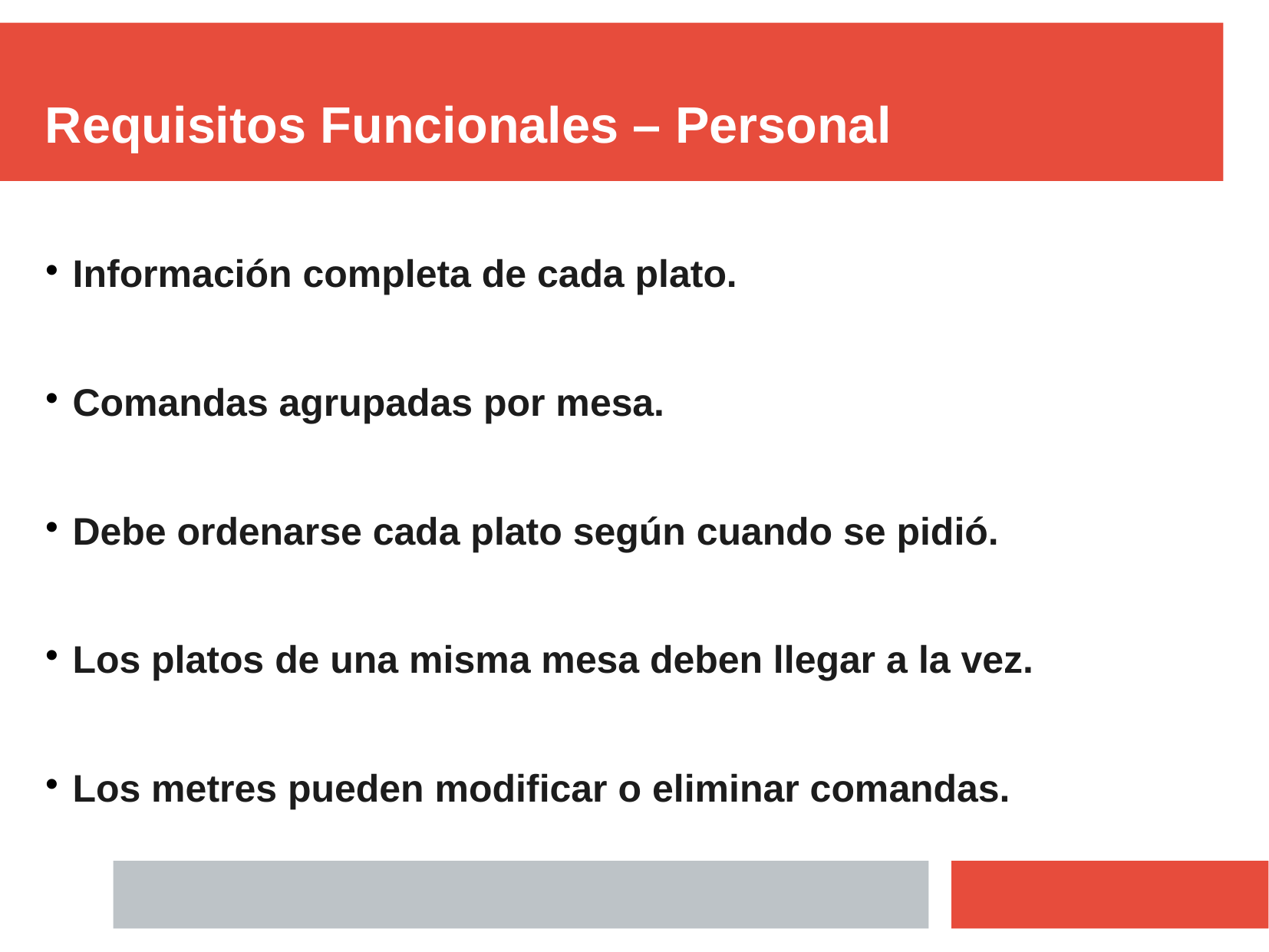

Requisitos Funcionales – Personal

Información completa de cada plato.

Comandas agrupadas por mesa.

Debe ordenarse cada plato según cuando se pidió.

Los platos de una misma mesa deben llegar a la vez.

Los metres pueden modificar o eliminar comandas.